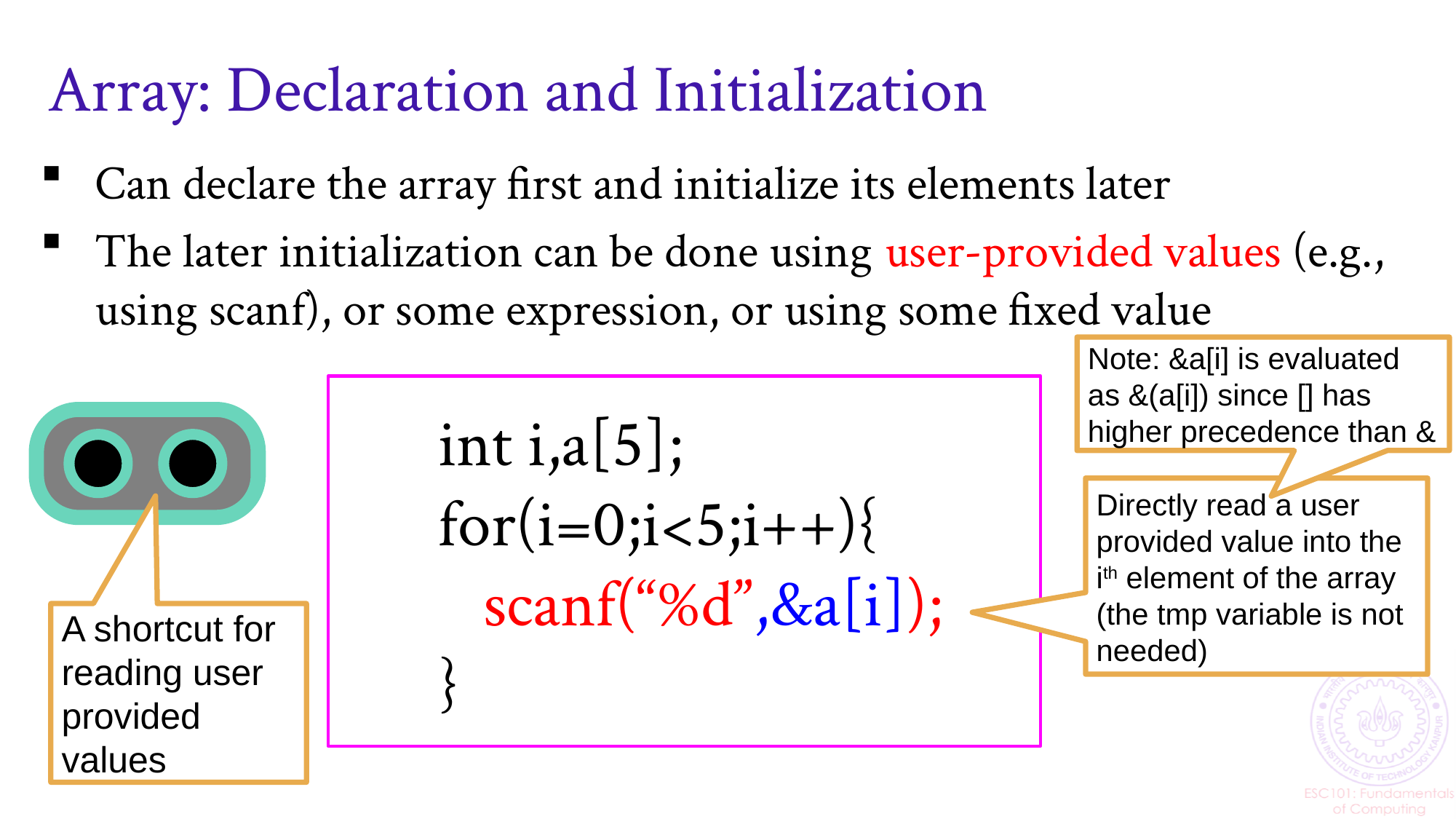

# Array: Declaration and Initialization
Can declare the array first and initialize its elements later
The later initialization can be done using user-provided values (e.g., using scanf), or some expression, or using some fixed value

Note: &a[i] is evaluated as &(a[i]) since [] has higher precedence than &

int i,a[5];
for(i=0;i<5;i++){
   scanf(“%d”,&a[i]);
}

Directly read a user provided value into the ith element of the array (the tmp variable is not needed)
A shortcut for reading user provided values
5